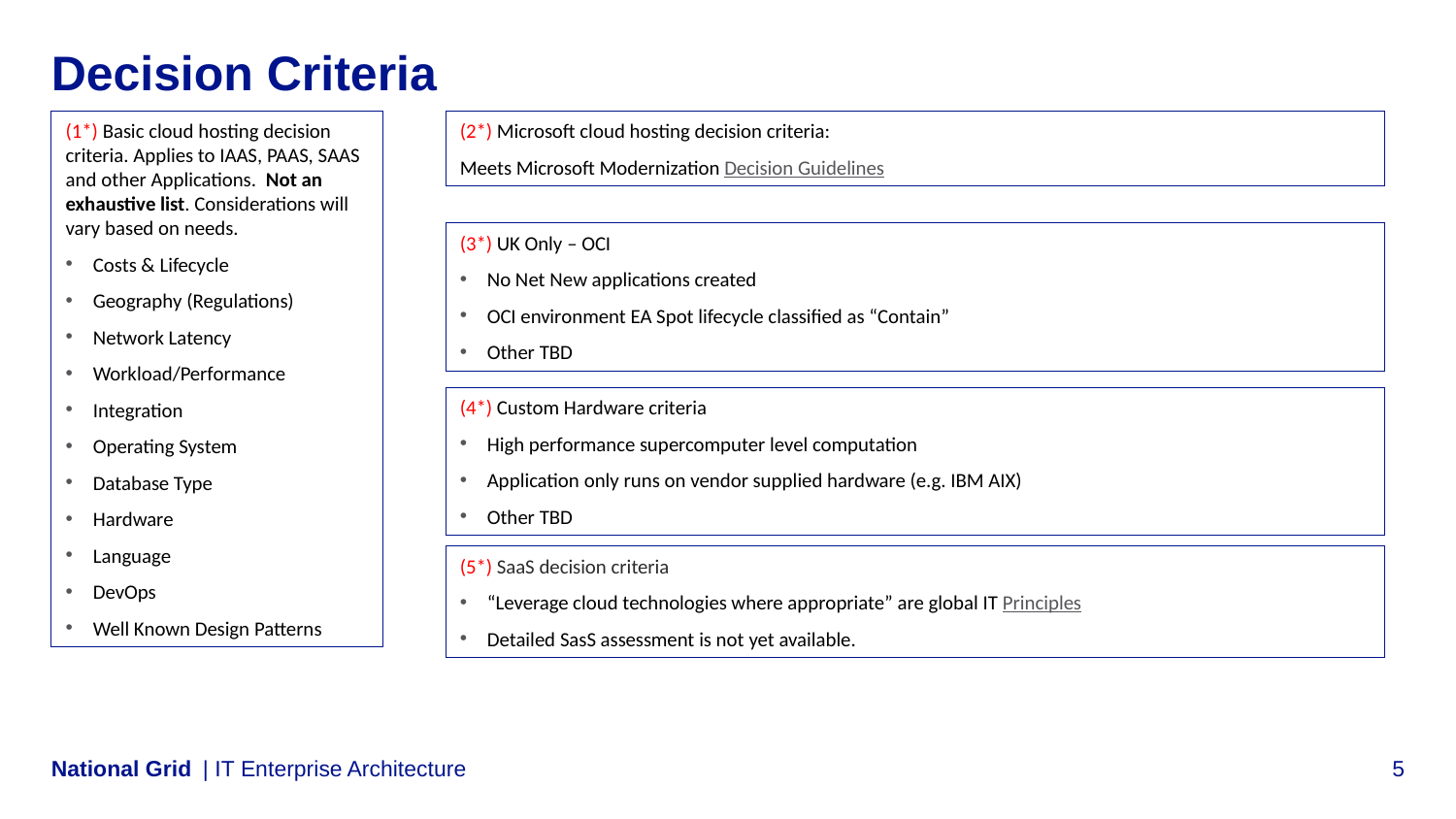

# Decision Criteria
(1*) Basic cloud hosting decision criteria. Applies to IAAS, PAAS, SAAS and other Applications.  Not an exhaustive list. Considerations will vary based on needs.
Costs & Lifecycle
Geography (Regulations)
Network Latency
Workload/Performance
Integration
Operating System
Database Type
Hardware
Language
DevOps
Well Known Design Patterns
(2*) Microsoft cloud hosting decision criteria:
Meets Microsoft Modernization Decision Guidelines
(3*) UK Only – OCI
No Net New applications created
OCI environment EA Spot lifecycle classified as “Contain”
Other TBD
(4*) Custom Hardware criteria
High performance supercomputer level computation
Application only runs on vendor supplied hardware (e.g. IBM AIX)
Other TBD
(5*) SaaS decision criteria
“Leverage cloud technologies where appropriate” are global IT Principles
Detailed SasS assessment is not yet available.
| IT Enterprise Architecture